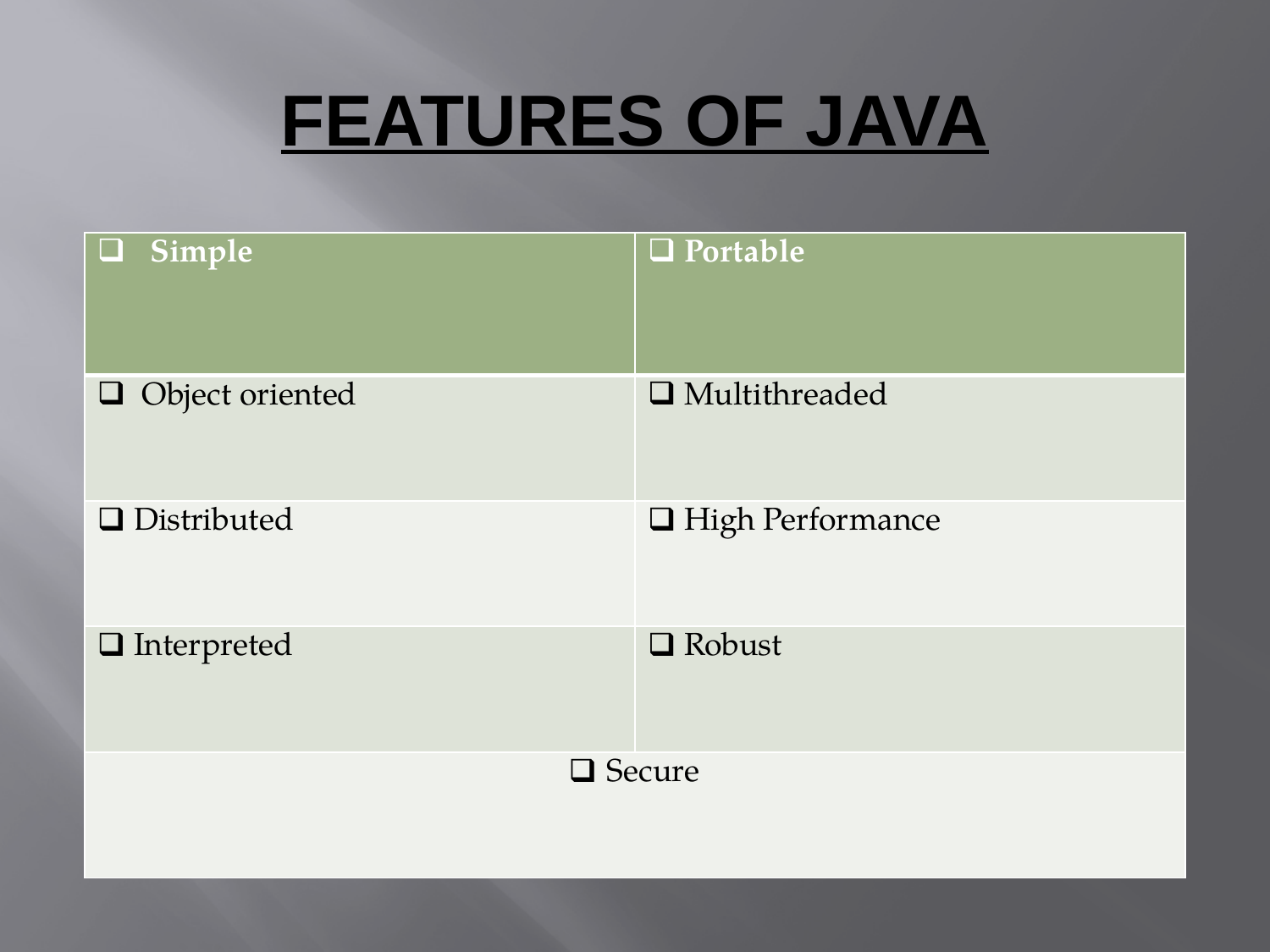

# FEATURES OF JAVA
| Simple | Portable |
| --- | --- |
| Object oriented | Multithreaded |
| Distributed | High Performance |
| Interpreted | Robust |
| Secure |  |